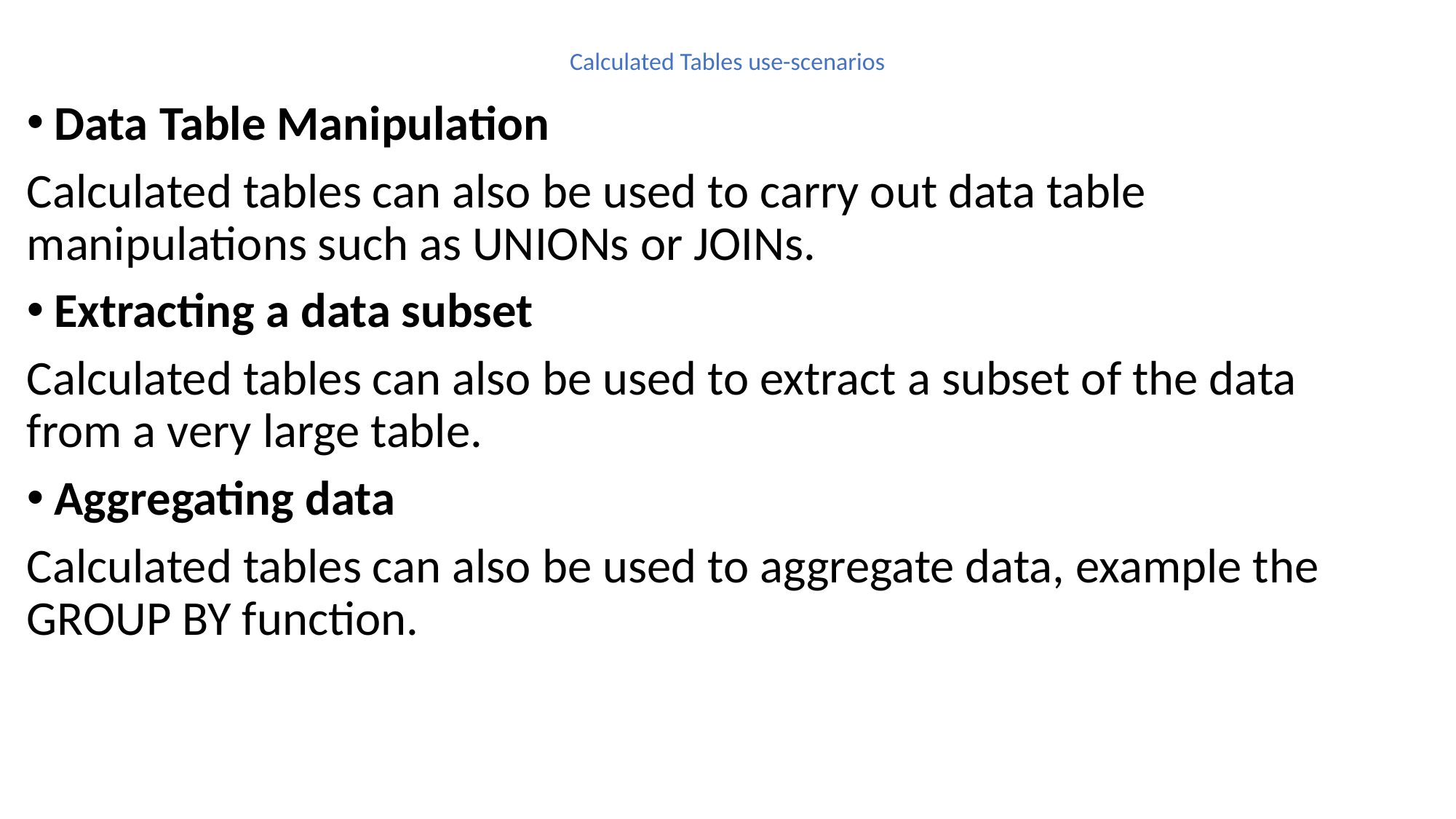

# Calculated Tables use-scenarios
Data Table Manipulation
Calculated tables can also be used to carry out data table manipulations such as UNIONs or JOINs.
Extracting a data subset
Calculated tables can also be used to extract a subset of the data from a very large table.
Aggregating data
Calculated tables can also be used to aggregate data, example the GROUP BY function.